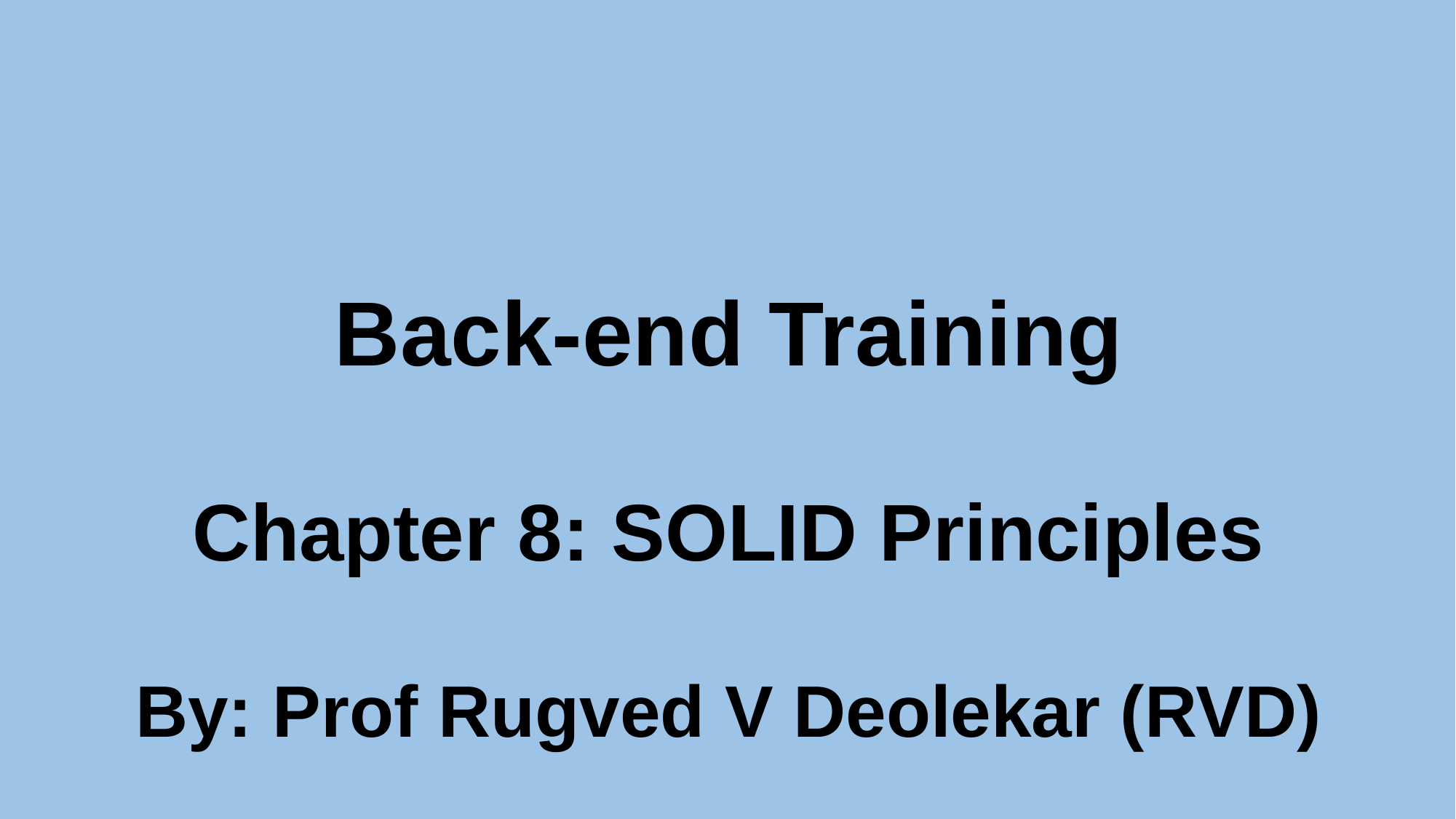

# Back-end Training Chapter 8: SOLID Principles By: Prof Rugved V Deolekar (RVD)